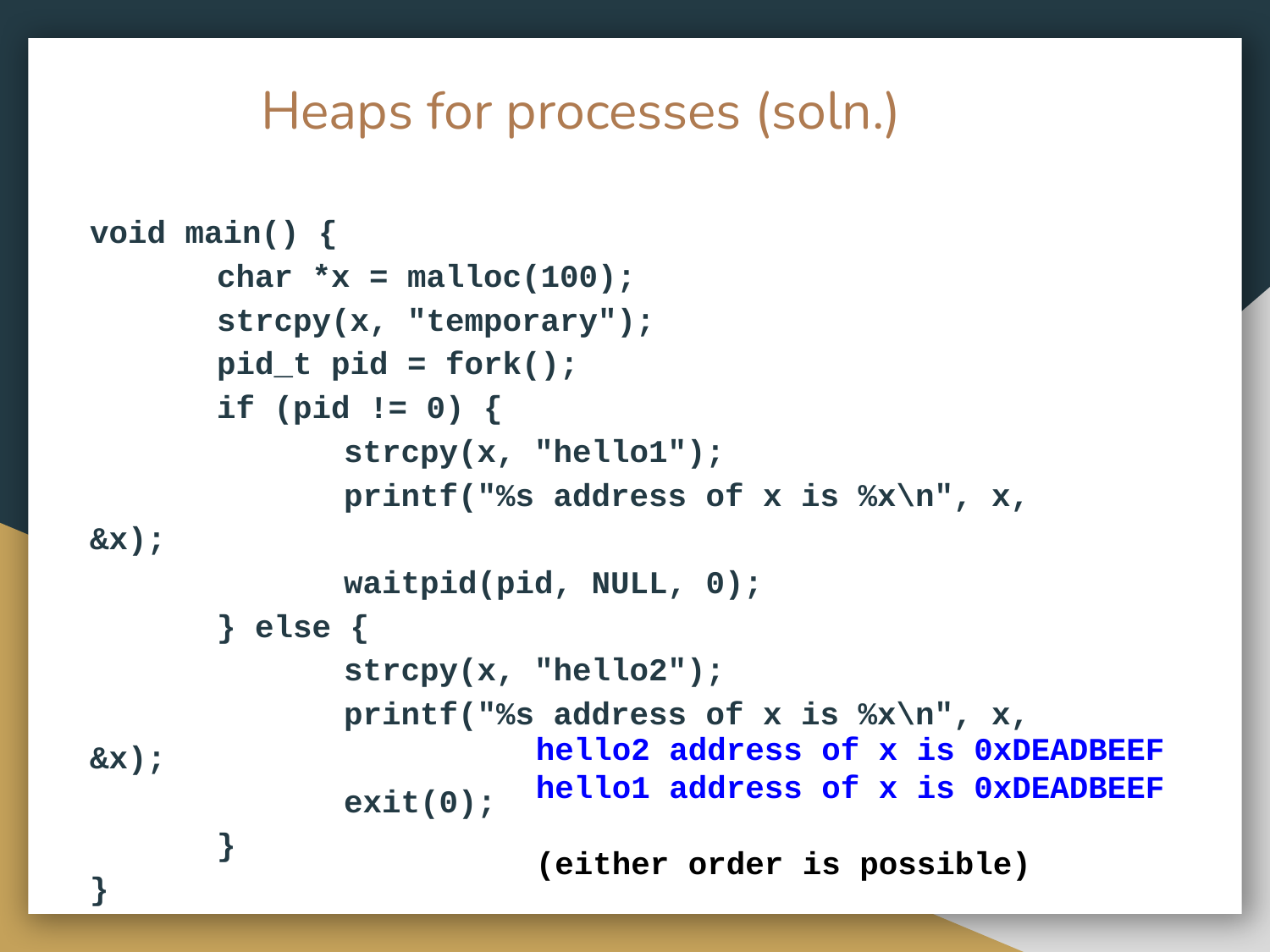

# Heaps for processes (soln.)
void main() {
	char *x = malloc(100);
	strcpy(x, "temporary");
	pid_t pid = fork();
	if (pid != 0) {
		strcpy(x, "hello1");
		printf("%s address of x is %x\n", x, &x);
		waitpid(pid, NULL, 0);
	} else {
		strcpy(x, "hello2");
		printf("%s address of x is %x\n", x, &x);
		exit(0);
	}
}
hello2 address of x is 0xDEADBEEF
hello1 address of x is 0xDEADBEEF

(either order is possible)